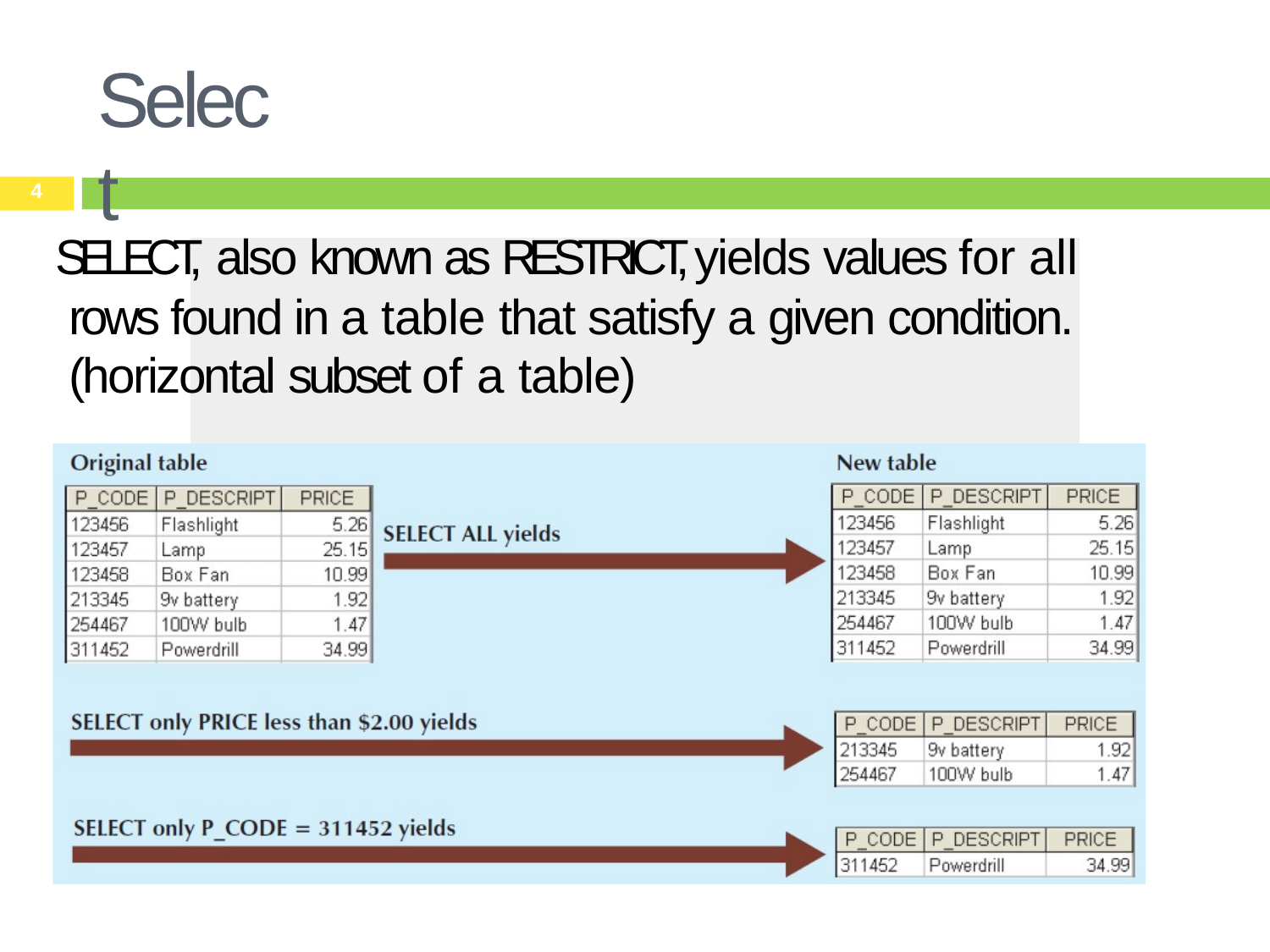

# Select
4

SELECT, also known as RESTRICT, yields values for all  rows found in a table that satisfy a given condition.  (horizontal subset of a table)